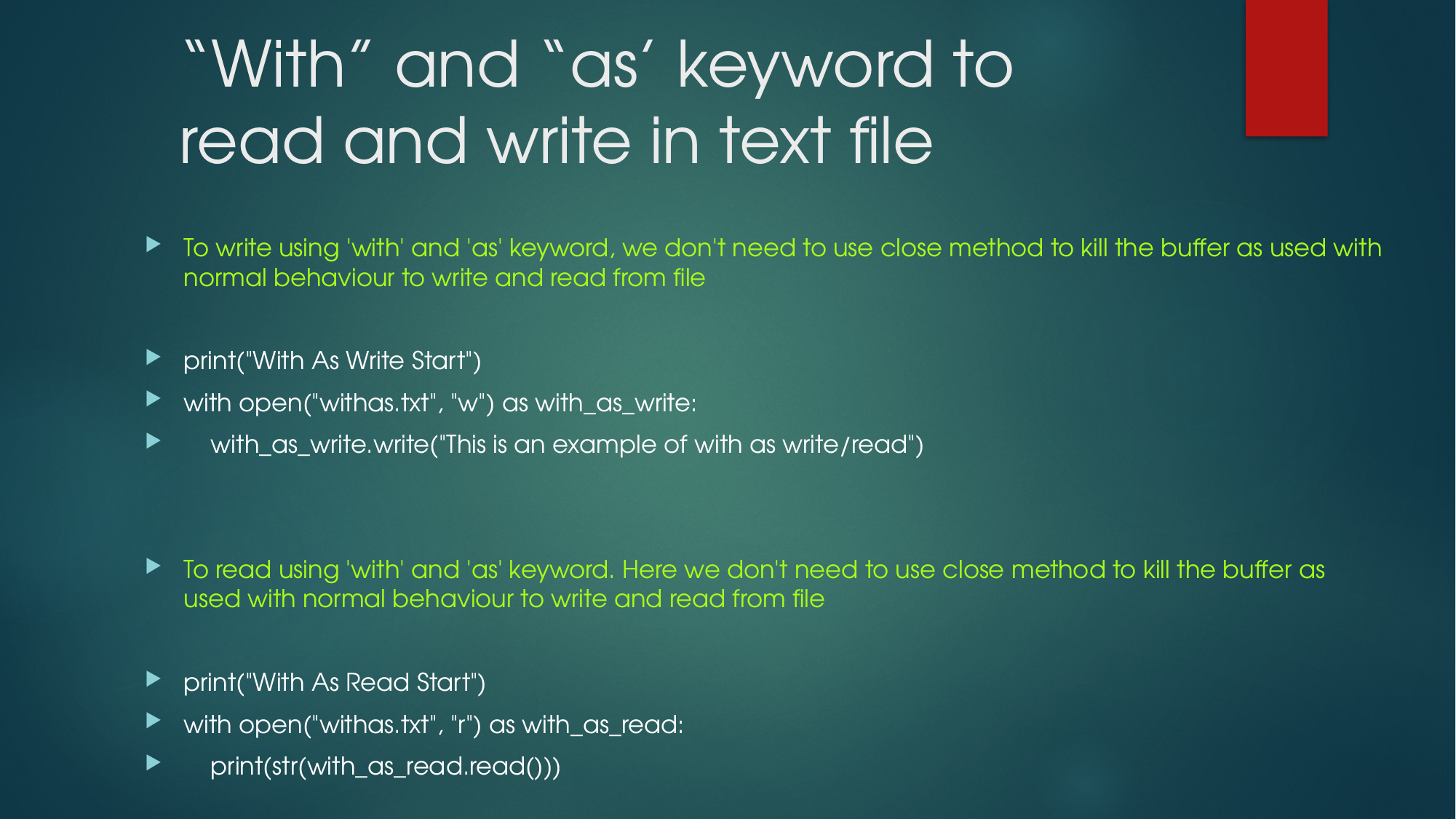

# “With” and “as’ keyword to read and write in text file

To write using 'with' and 'as' keyword, we don't need to use close method to kill the buffer as used with normal behaviour to write and read from file

print("With As Write Start")
with open("withas.txt", "w") as with_as_write:
    with_as_write.write("This is an example of with as write/read")

To read using 'with' and 'as' keyword. Here we don't need to use close method to kill the buffer as used with normal behaviour to write and read from file

print("With As Read Start")
with open("withas.txt", "r") as with_as_read:
    print(str(with_as_read.read()))